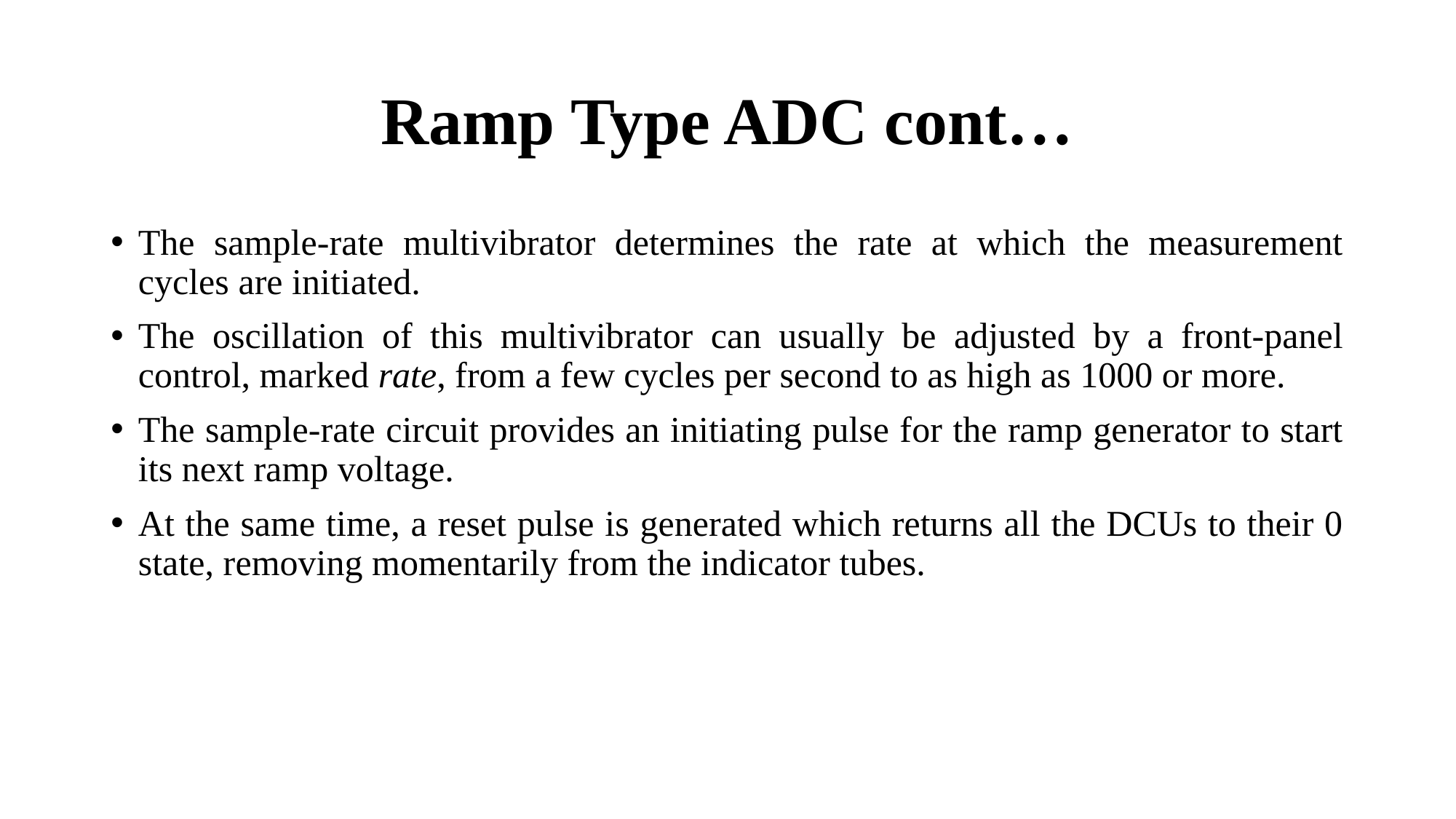

# Ramp Type ADC cont…
The sample-rate multivibrator determines the rate at which the measurement cycles are initiated.
The oscillation of this multivibrator can usually be adjusted by a front-panel control, marked rate, from a few cycles per second to as high as 1000 or more.
The sample-rate circuit provides an initiating pulse for the ramp generator to start its next ramp voltage.
At the same time, a reset pulse is generated which returns all the DCUs to their 0 state, removing momentarily from the indicator tubes.